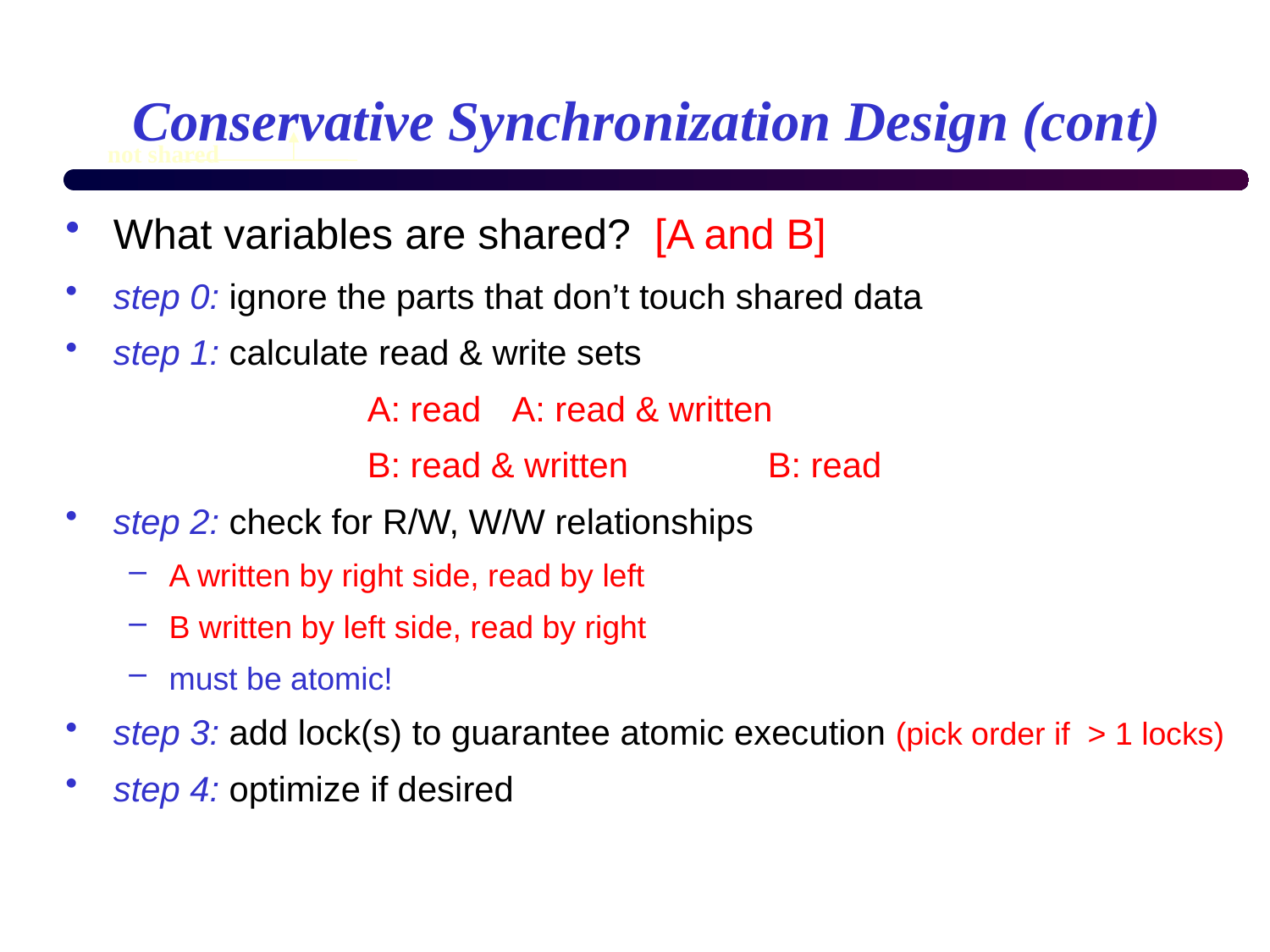

# Conservative Synchronization Design (cont)
not shared

What variables are shared?  [A and B]
step 0: ignore the parts that don’t touch shared data
step 1: calculate read & write sets
			A: read	  A: read & written
			B: read & written	  B: read
step 2: check for R/W, W/W relationships
A written by right side, read by left
B written by left side, read by right
must be atomic!
step 3: add lock(s) to guarantee atomic execution (pick order if  > 1 locks)
step 4: optimize if desired